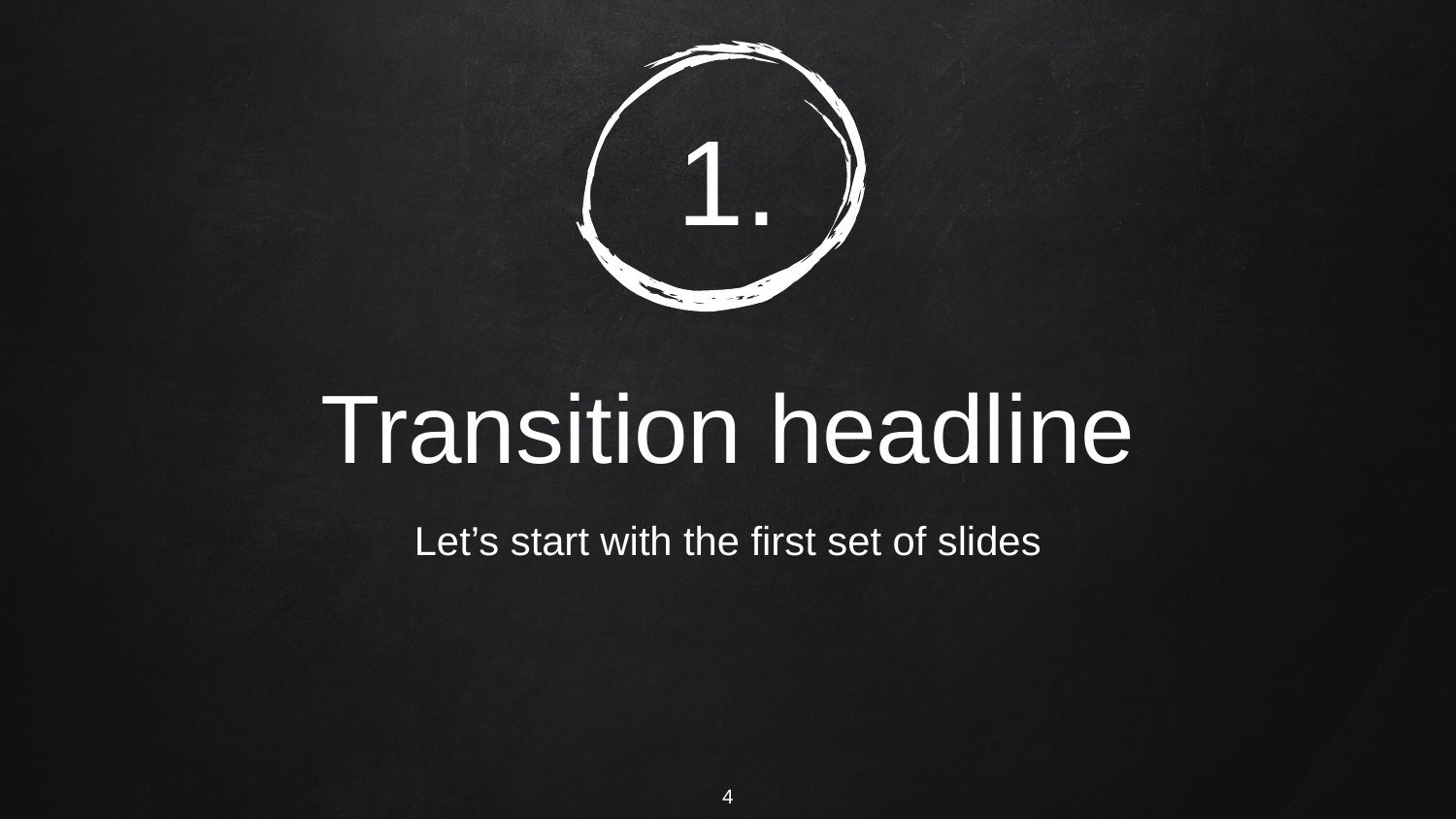

# 1.

Transition headline
Let’s start with the first set of slides
4